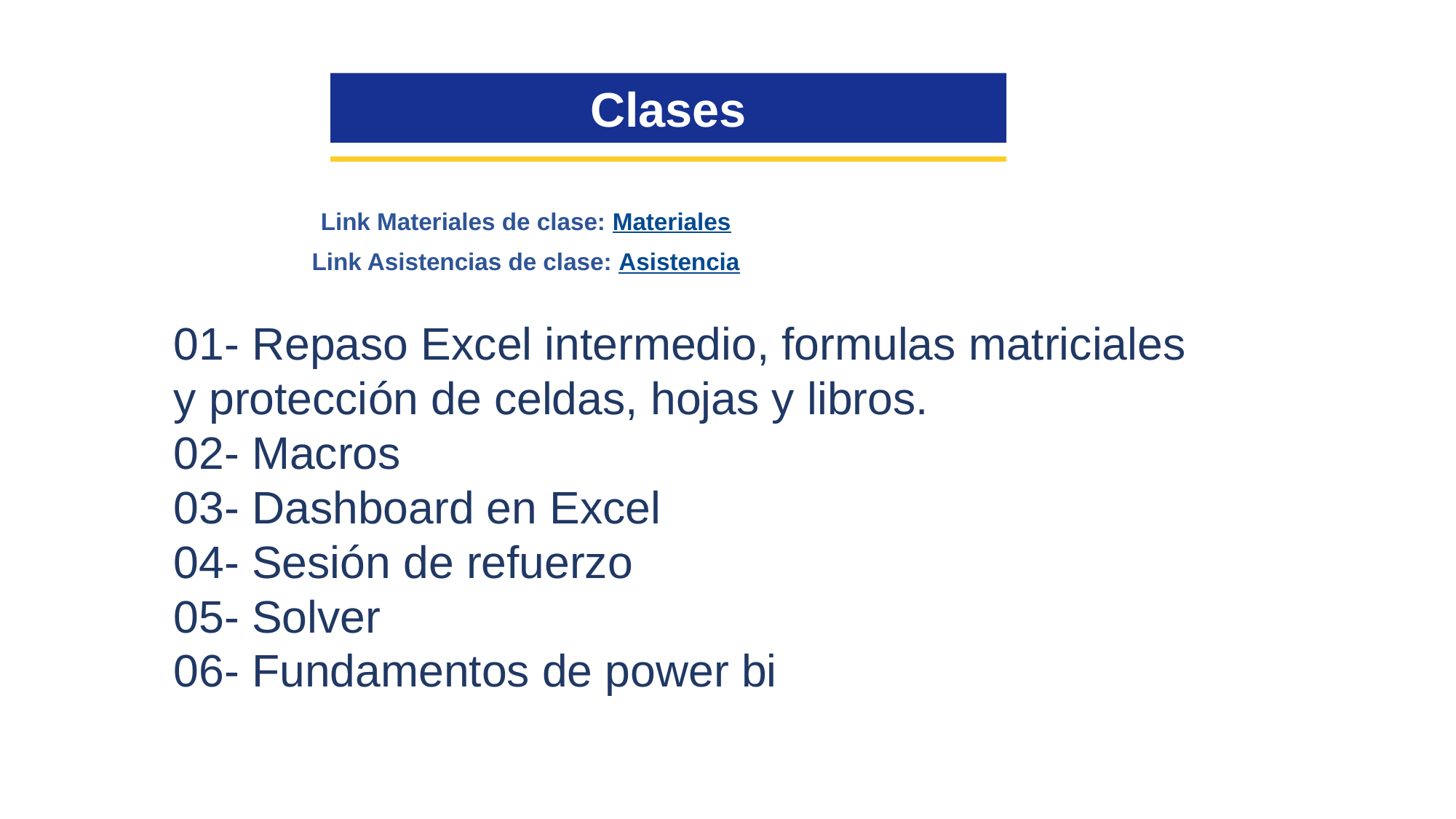

Clases

Link Materiales de clase: Materiales
Link Asistencias de clase: Asistencia
01- Repaso Excel intermedio, formulas matriciales y protección de celdas, hojas y libros.
02- Macros
03- Dashboard en Excel
04- Sesión de refuerzo
05- Solver
06- Fundamentos de power bi